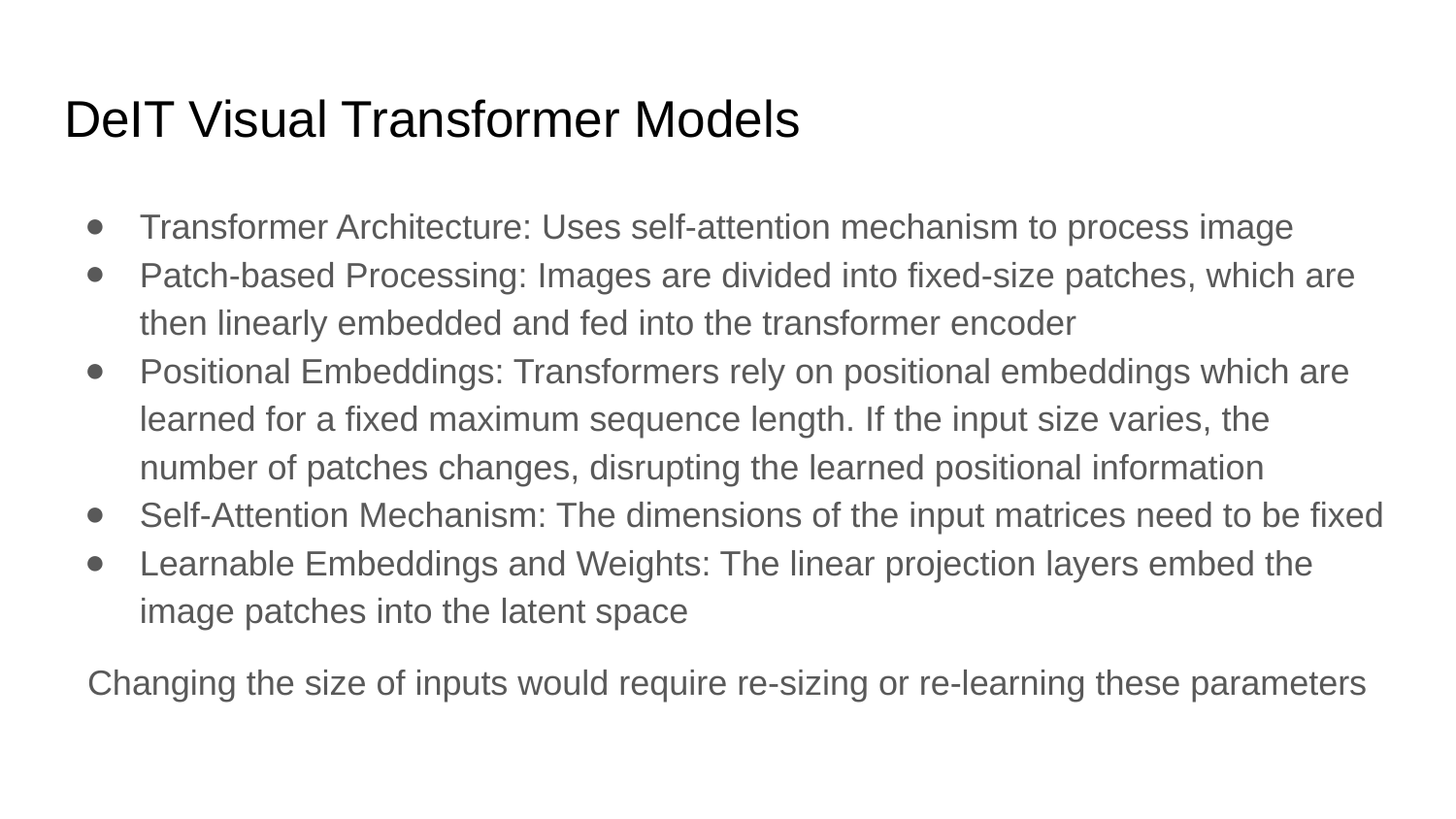

# DeIT Visual Transformer Models
Transformer Architecture: Uses self-attention mechanism to process image
Patch-based Processing: Images are divided into fixed-size patches, which are then linearly embedded and fed into the transformer encoder
Positional Embeddings: Transformers rely on positional embeddings which are learned for a fixed maximum sequence length. If the input size varies, the number of patches changes, disrupting the learned positional information
Self-Attention Mechanism: The dimensions of the input matrices need to be fixed
Learnable Embeddings and Weights: The linear projection layers embed the image patches into the latent space
Changing the size of inputs would require re-sizing or re-learning these parameters